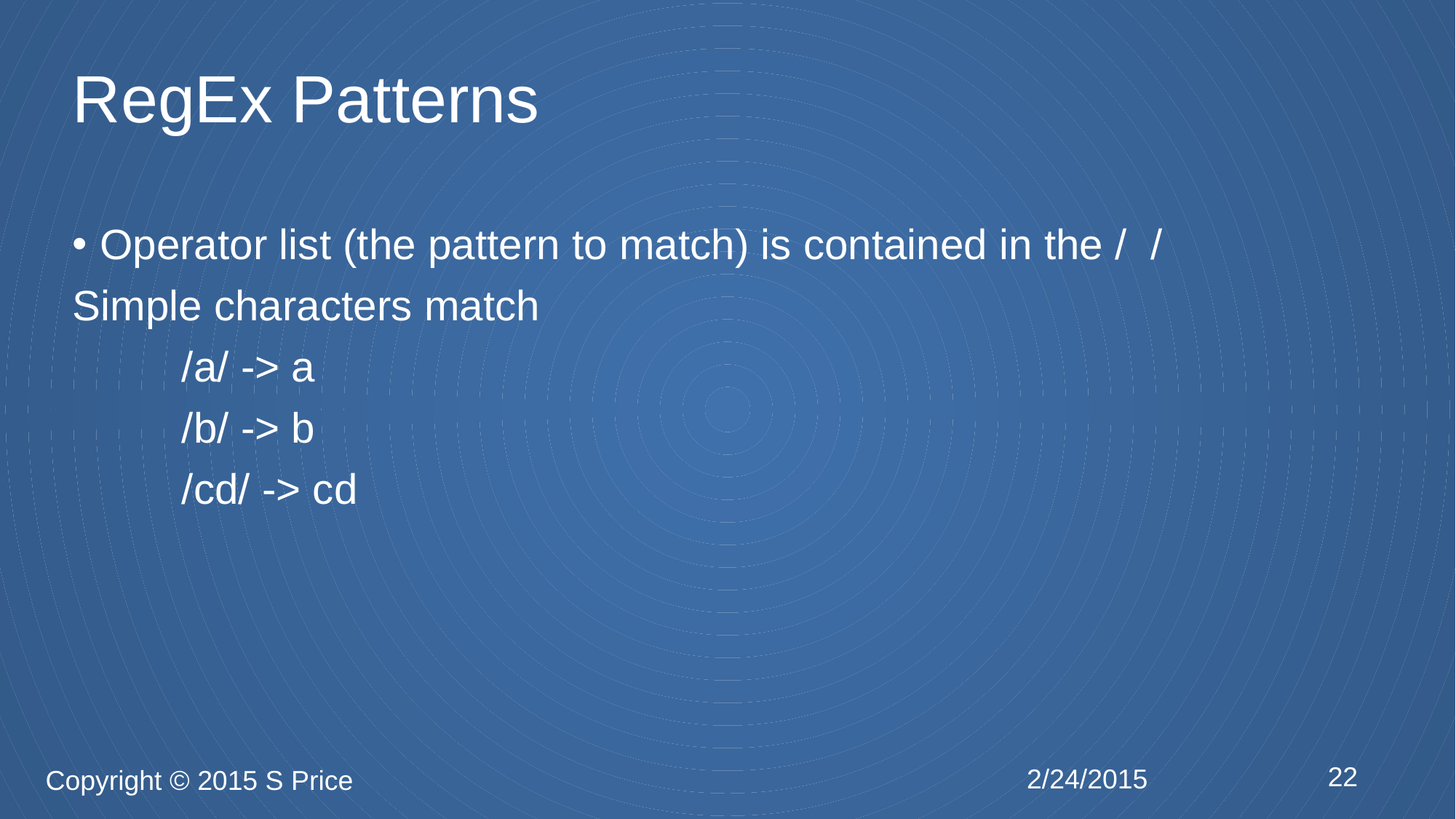

# RegEx Patterns
Operator list (the pattern to match) is contained in the /  /
Simple characters match
 	/a/ -> a
	/b/ -> b
	/cd/ -> cd

22
2/24/2015
Copyright © 2015 S Price